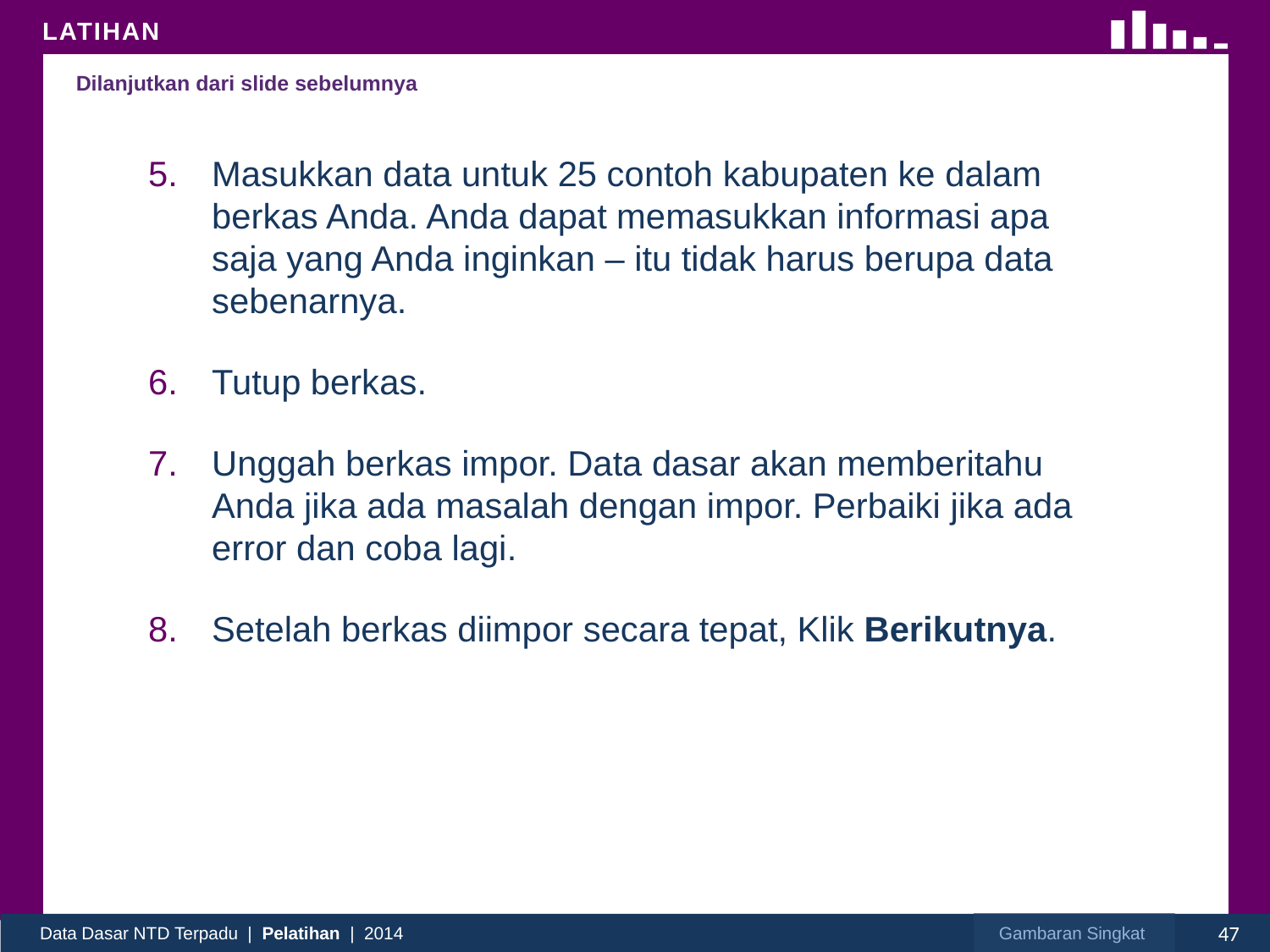

Masukkan data untuk 25 contoh kabupaten ke dalam berkas Anda. Anda dapat memasukkan informasi apa saja yang Anda inginkan – itu tidak harus berupa data sebenarnya.
Tutup berkas.
Unggah berkas impor. Data dasar akan memberitahu Anda jika ada masalah dengan impor. Perbaiki jika ada error dan coba lagi.
Setelah berkas diimpor secara tepat, Klik Berikutnya.